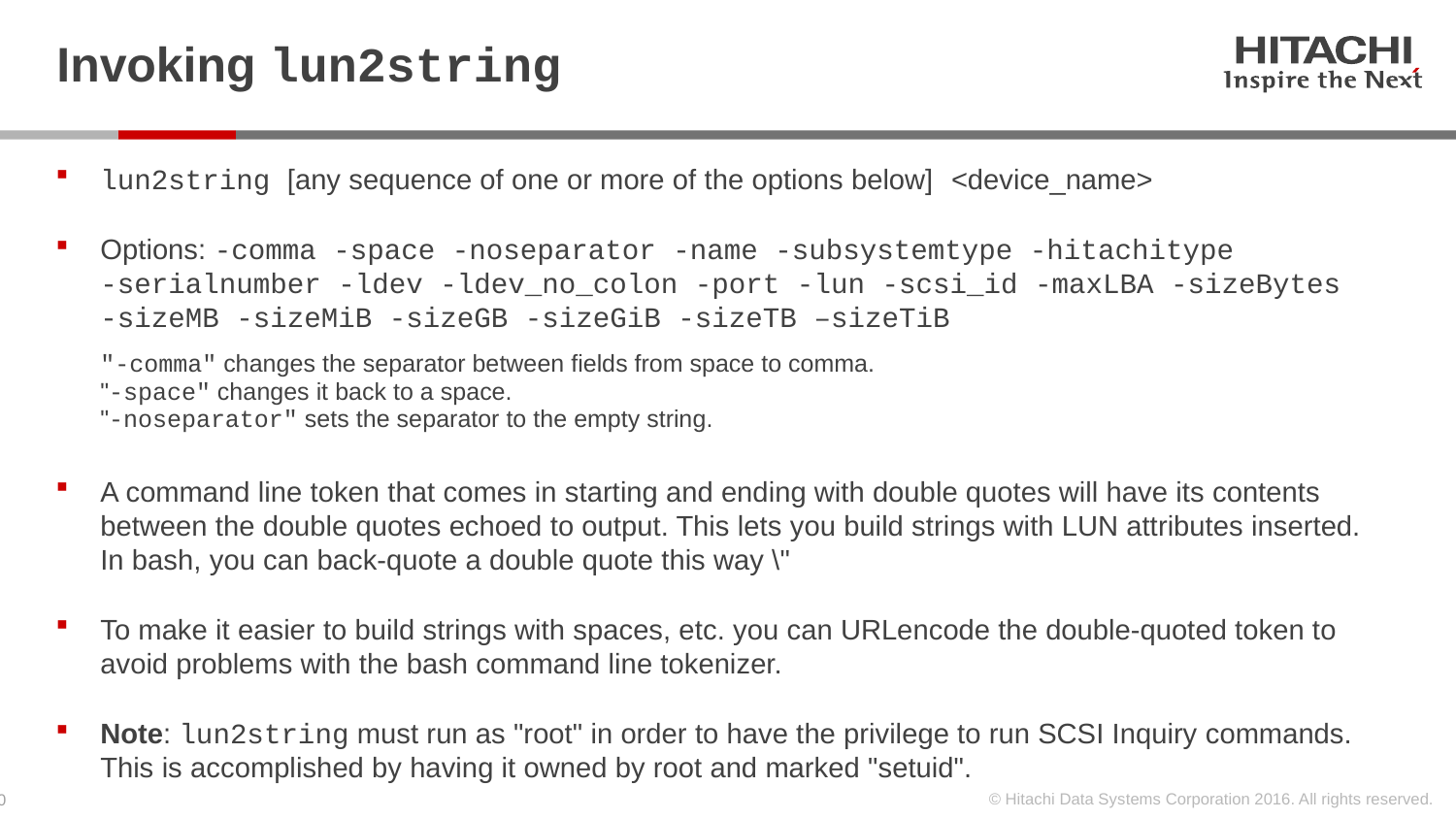

# Invoking lun2string
lun2string [any sequence of one or more of the options below] <device_name>
Options: -comma -space -noseparator -name -subsystemtype -hitachitype
-serialnumber -ldev -ldev_no_colon -port -lun -scsi_id -maxLBA -sizeBytes
-sizeMB -sizeMiB -sizeGB -sizeGiB -sizeTB –sizeTiB
"-comma" changes the separator between fields from space to comma.
"-space" changes it back to a space.
"-noseparator" sets the separator to the empty string.
A command line token that comes in starting and ending with double quotes will have its contents between the double quotes echoed to output. This lets you build strings with LUN attributes inserted. In bash, you can back-quote a double quote this way \"
To make it easier to build strings with spaces, etc. you can URLencode the double-quoted token to avoid problems with the bash command line tokenizer.
Note: lun2string must run as "root" in order to have the privilege to run SCSI Inquiry commands.  This is accomplished by having it owned by root and marked "setuid".